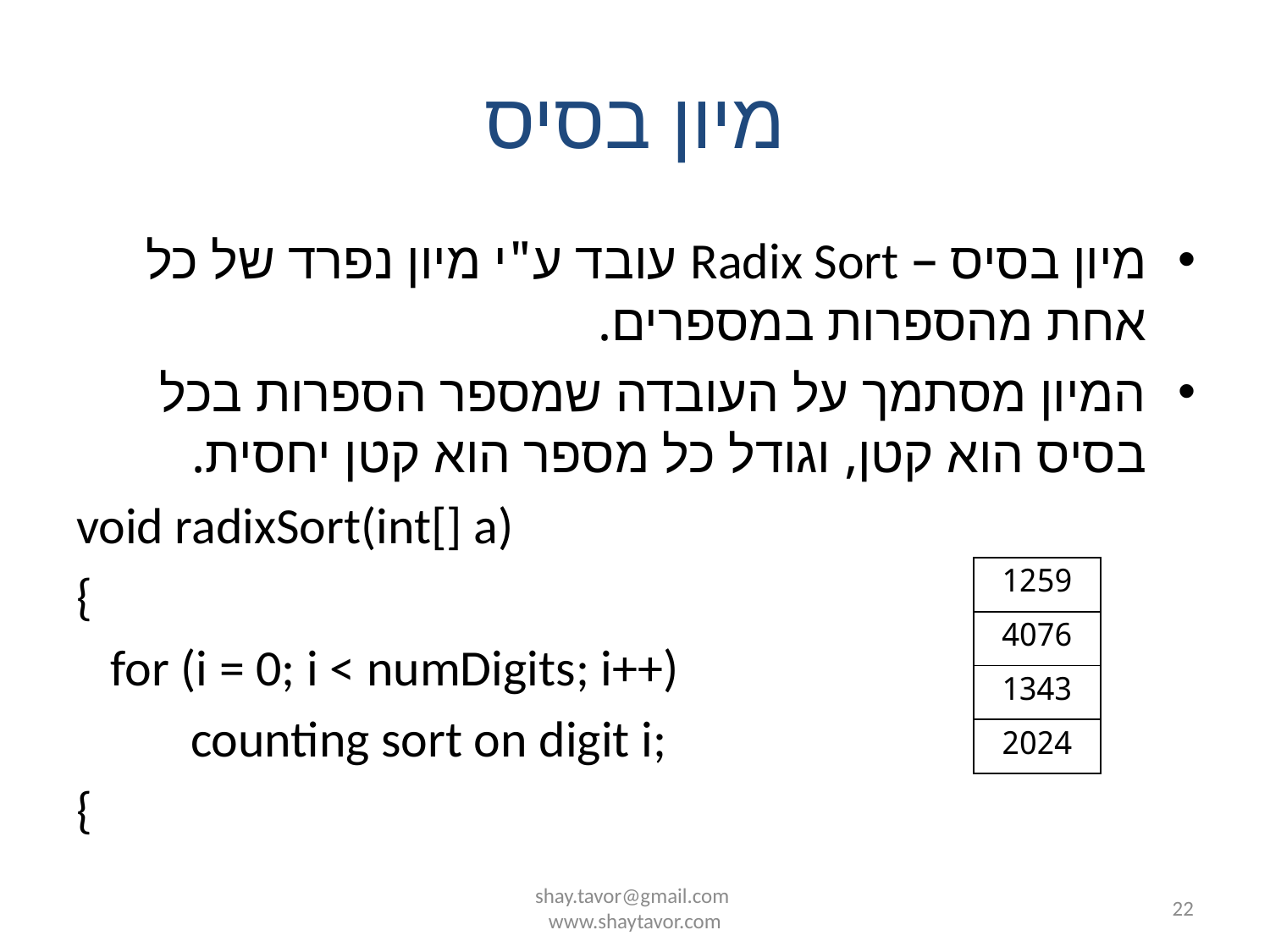

# מיון בסיס
מיון בסיס – Radix Sort עובד ע"י מיון נפרד של כל אחת מהספרות במספרים.
המיון מסתמך על העובדה שמספר הספרות בכל בסיס הוא קטן, וגודל כל מספר הוא קטן יחסית.
void radixSort(int[] a)
{
   for (i = 0; i < numDigits; i++)
	counting sort on digit i;
{
| 1259 |
| --- |
| 4076 |
| 1343 |
| 2024 |
shay.tavor@gmail.com
www.shaytavor.com
22